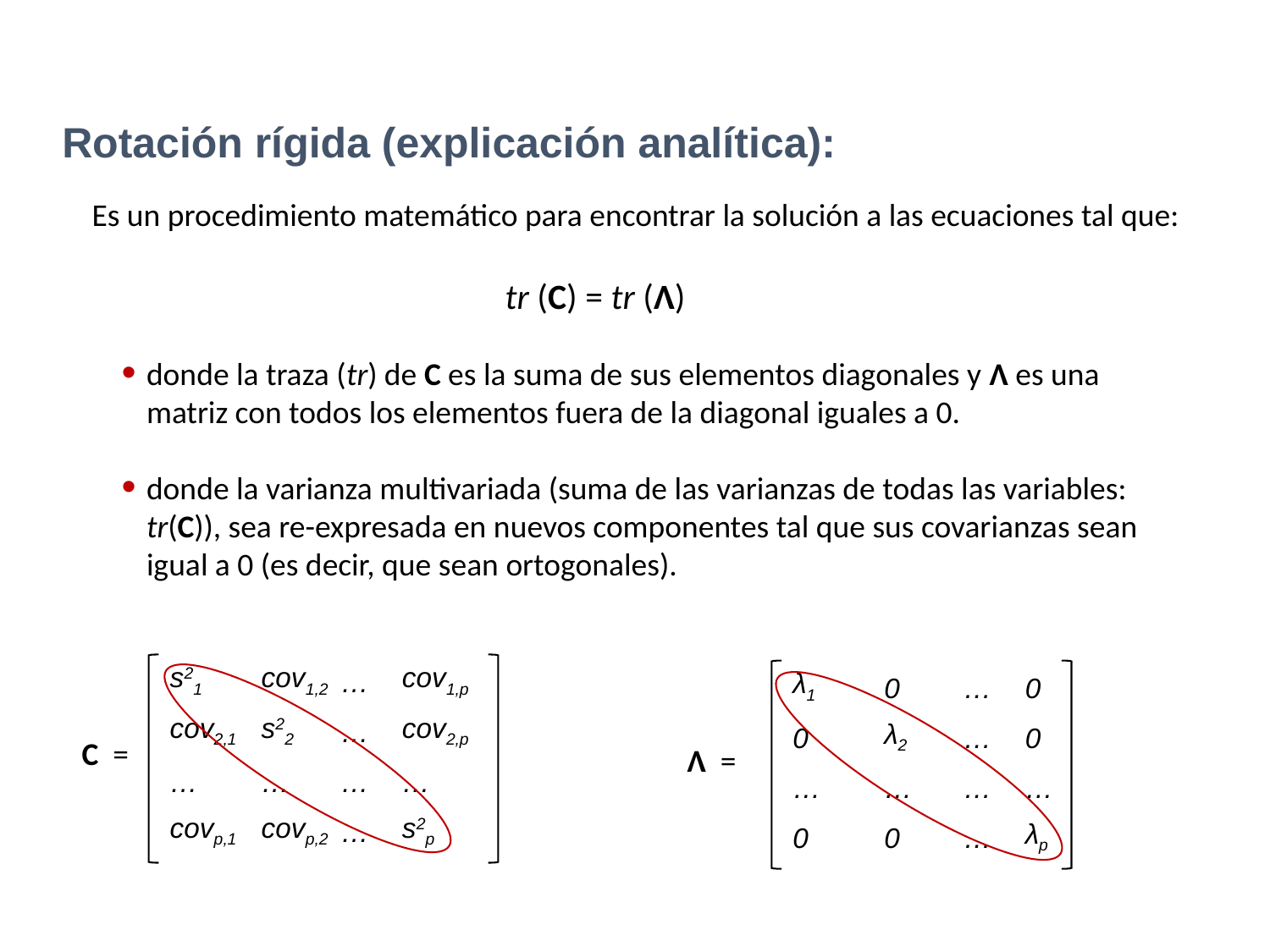

Rotación rígida (explicación analítica):
Es un procedimiento matemático para encontrar la solución a las ecuaciones tal que:
tr (C) = tr (Λ)
donde la traza (tr) de C es la suma de sus elementos diagonales y Λ es una matriz con todos los elementos fuera de la diagonal iguales a 0.

donde la varianza multivariada (suma de las varianzas de todas las variables: tr(C)), sea re-expresada en nuevos componentes tal que sus covarianzas sean igual a 0 (es decir, que sean ortogonales).
| s21 | cov1,2 | … | cov1,p |
| --- | --- | --- | --- |
| cov2,1 | s22 | … | cov2,p |
| … | … | … | … |
| covp,1 | covp,2 | … | s2p |

| λ1 | 0 | … | 0 |
| --- | --- | --- | --- |
| 0 | λ2 | … | 0 |
| … | … | … | … |
| 0 | 0 | … | λp |

C  =
Λ  =